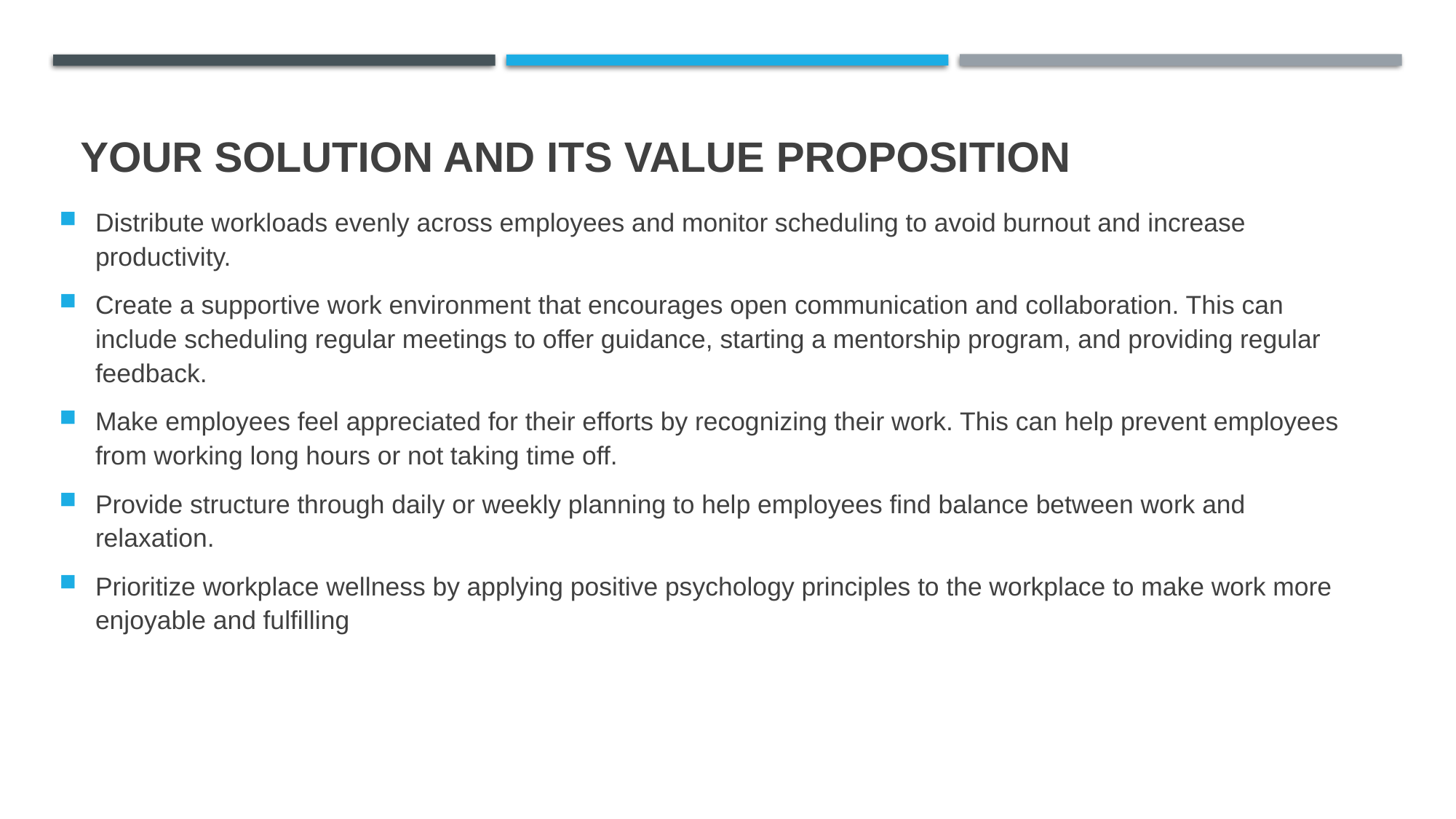

# YOUR SOLUTION AND ITS VALUE PROPOSITION
Distribute workloads evenly across employees and monitor scheduling to avoid burnout and increase productivity.
Create a supportive work environment that encourages open communication and collaboration. This can include scheduling regular meetings to offer guidance, starting a mentorship program, and providing regular feedback.
Make employees feel appreciated for their efforts by recognizing their work. This can help prevent employees from working long hours or not taking time off.
Provide structure through daily or weekly planning to help employees find balance between work and relaxation.
Prioritize workplace wellness by applying positive psychology principles to the workplace to make work more enjoyable and fulfilling